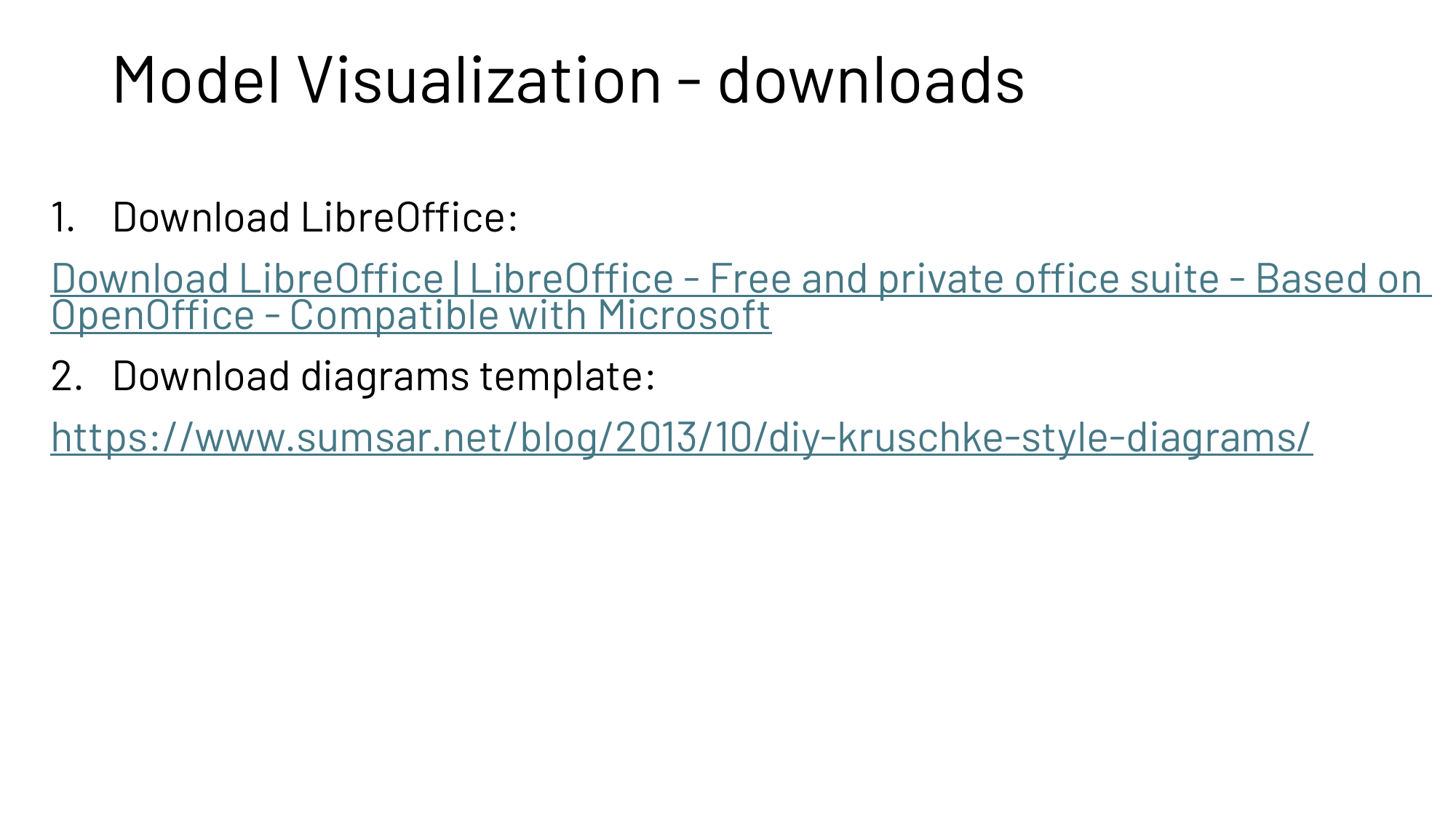

# Model Visualization - downloads
Download LibreOffice:
Download LibreOffice | LibreOffice - Free and private office suite - Based on OpenOffice - Compatible with Microsoft
Download diagrams template:
https://www.sumsar.net/blog/2013/10/diy-kruschke-style-diagrams/